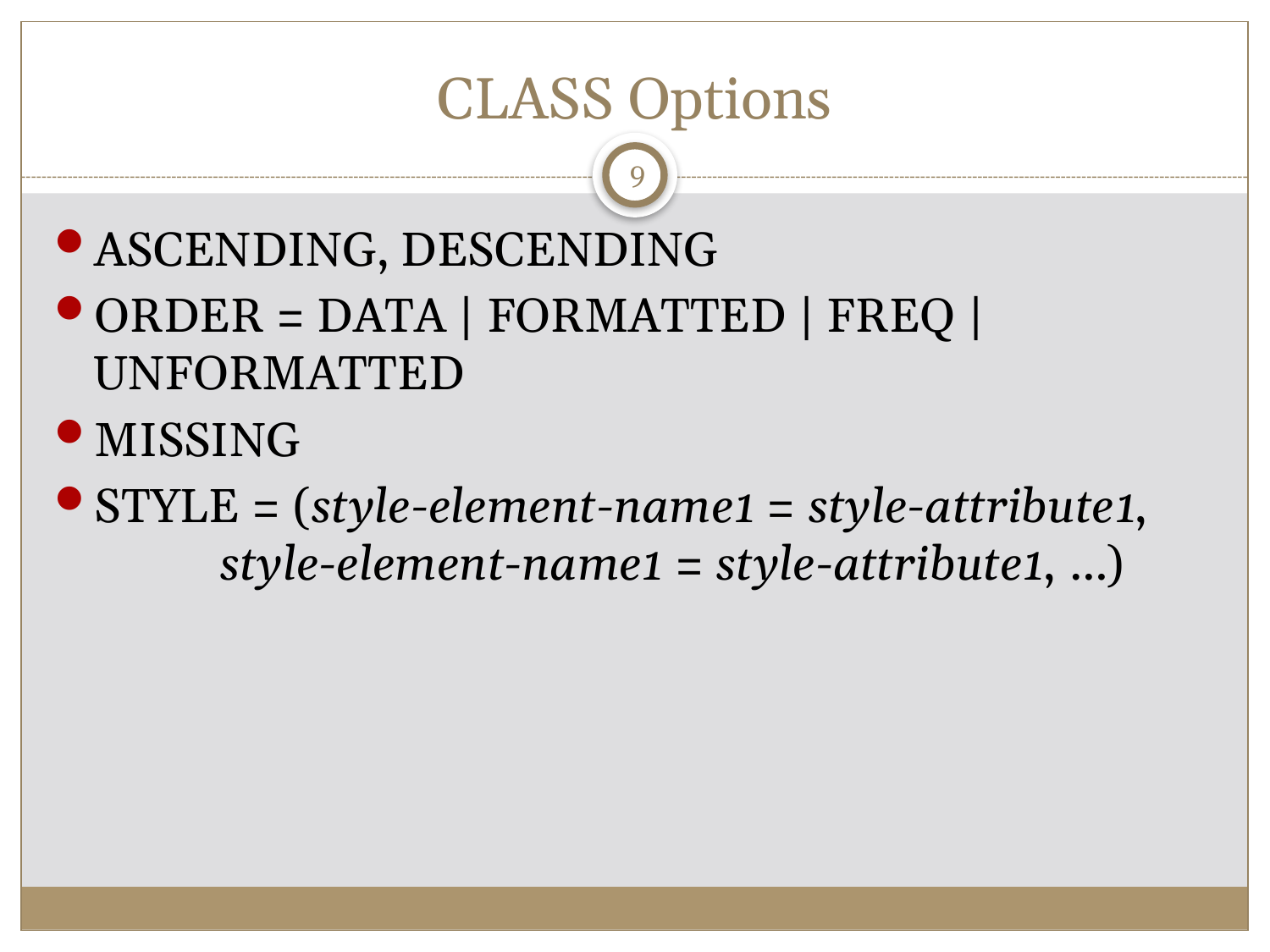

# CLASS Options
9
ASCENDING, DESCENDING
ORDER = DATA | FORMATTED | FREQ | 	UNFORMATTED
MISSING
STYLE = (style-element-name1 = style-attribute1, 	style-element-name1 = style-attribute1, …)